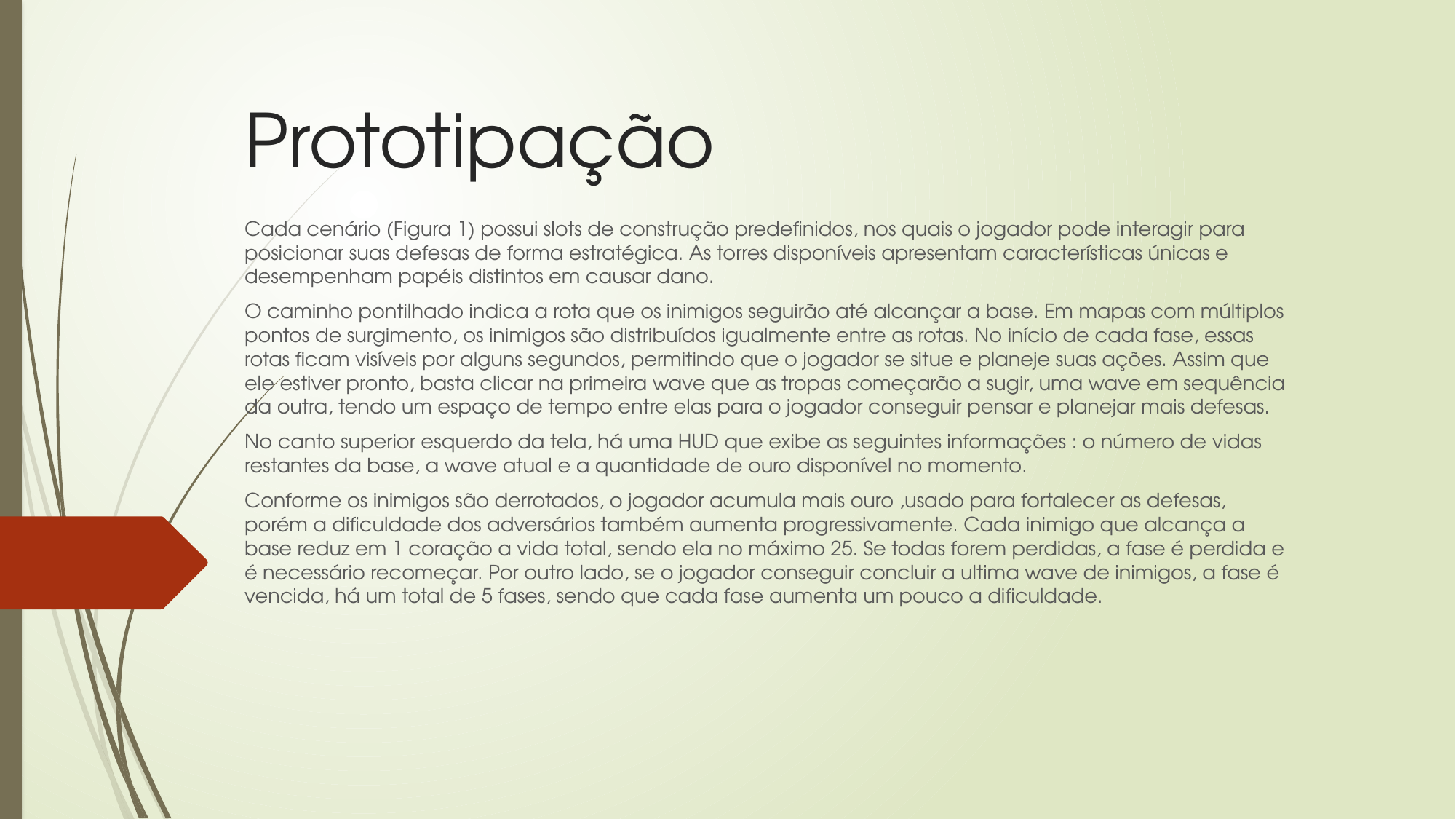

# Prototipação
Cada cenário (Figura 1) possui slots de construção predefinidos, nos quais o jogador pode interagir para posicionar suas defesas de forma estratégica. As torres disponíveis apresentam características únicas e desempenham papéis distintos em causar dano.
O caminho pontilhado indica a rota que os inimigos seguirão até alcançar a base. Em mapas com múltiplos pontos de surgimento, os inimigos são distribuídos igualmente entre as rotas. No início de cada fase, essas rotas ficam visíveis por alguns segundos, permitindo que o jogador se situe e planeje suas ações. Assim que ele estiver pronto, basta clicar na primeira wave que as tropas começarão a sugir, uma wave em sequência da outra, tendo um espaço de tempo entre elas para o jogador conseguir pensar e planejar mais defesas.
No canto superior esquerdo da tela, há uma HUD que exibe as seguintes informações : o número de vidas restantes da base, a wave atual e a quantidade de ouro disponível no momento.
Conforme os inimigos são derrotados, o jogador acumula mais ouro ,usado para fortalecer as defesas, porém a dificuldade dos adversários também aumenta progressivamente. Cada inimigo que alcança a base reduz em 1 coração a vida total, sendo ela no máximo 25. Se todas forem perdidas, a fase é perdida e é necessário recomeçar. Por outro lado, se o jogador conseguir concluir a ultima wave de inimigos, a fase é vencida, há um total de 5 fases, sendo que cada fase aumenta um pouco a dificuldade.